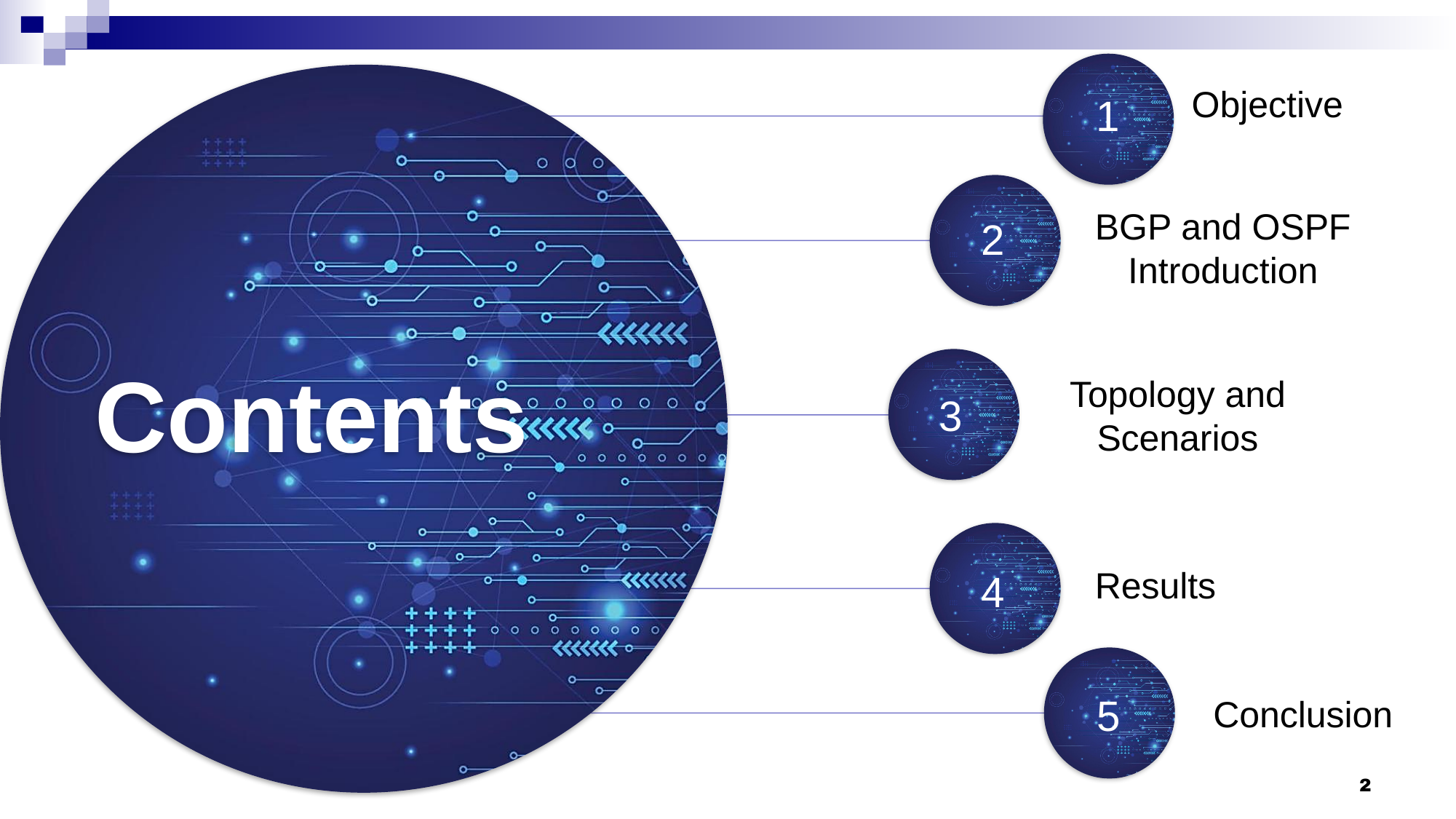

Objective

1

BGP and OSPF Introduction
2

Contents

Topology and Scenarios
3

Results

4

Conclusion
5

2